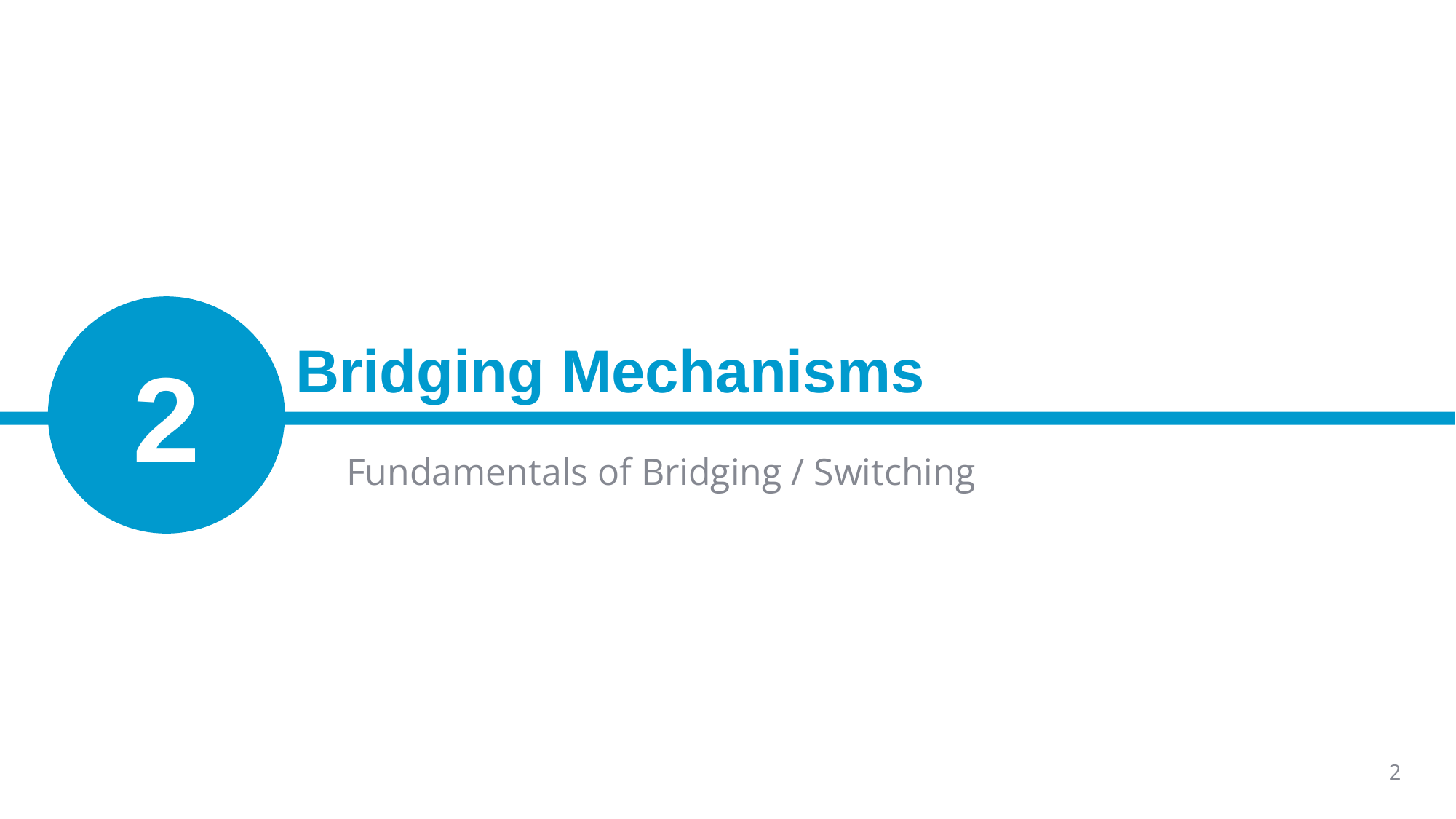

# Bridging Mechanisms
2

Fundamentals of Bridging / Switching